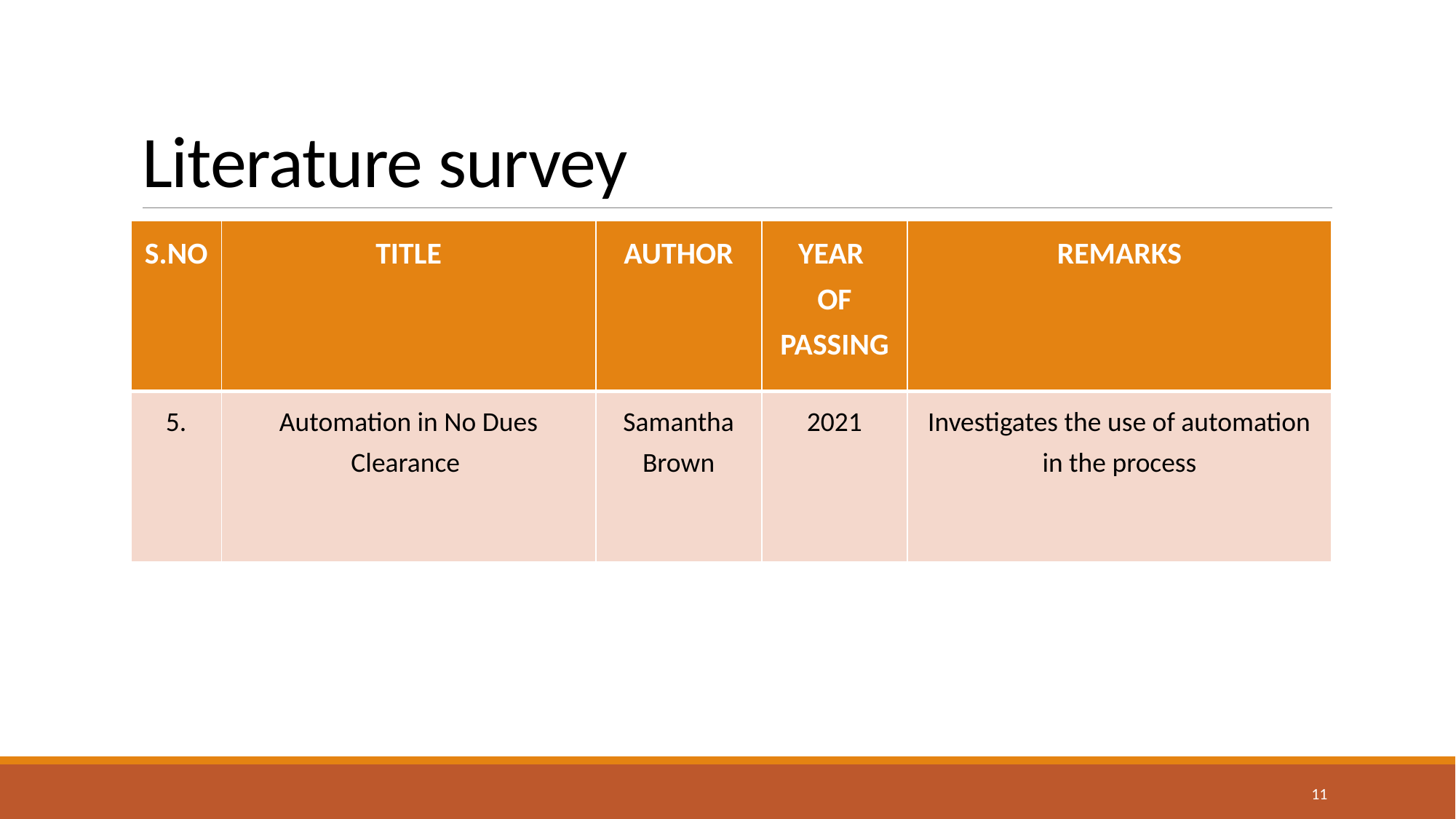

# Literature survey
| S.NO | TITLE | AUTHOR | YEAR OF PASSING | REMARKS |
| --- | --- | --- | --- | --- |
| 5. | Automation in No Dues Clearance | Samantha Brown | 2021 | Investigates the use of automation in the process |
11